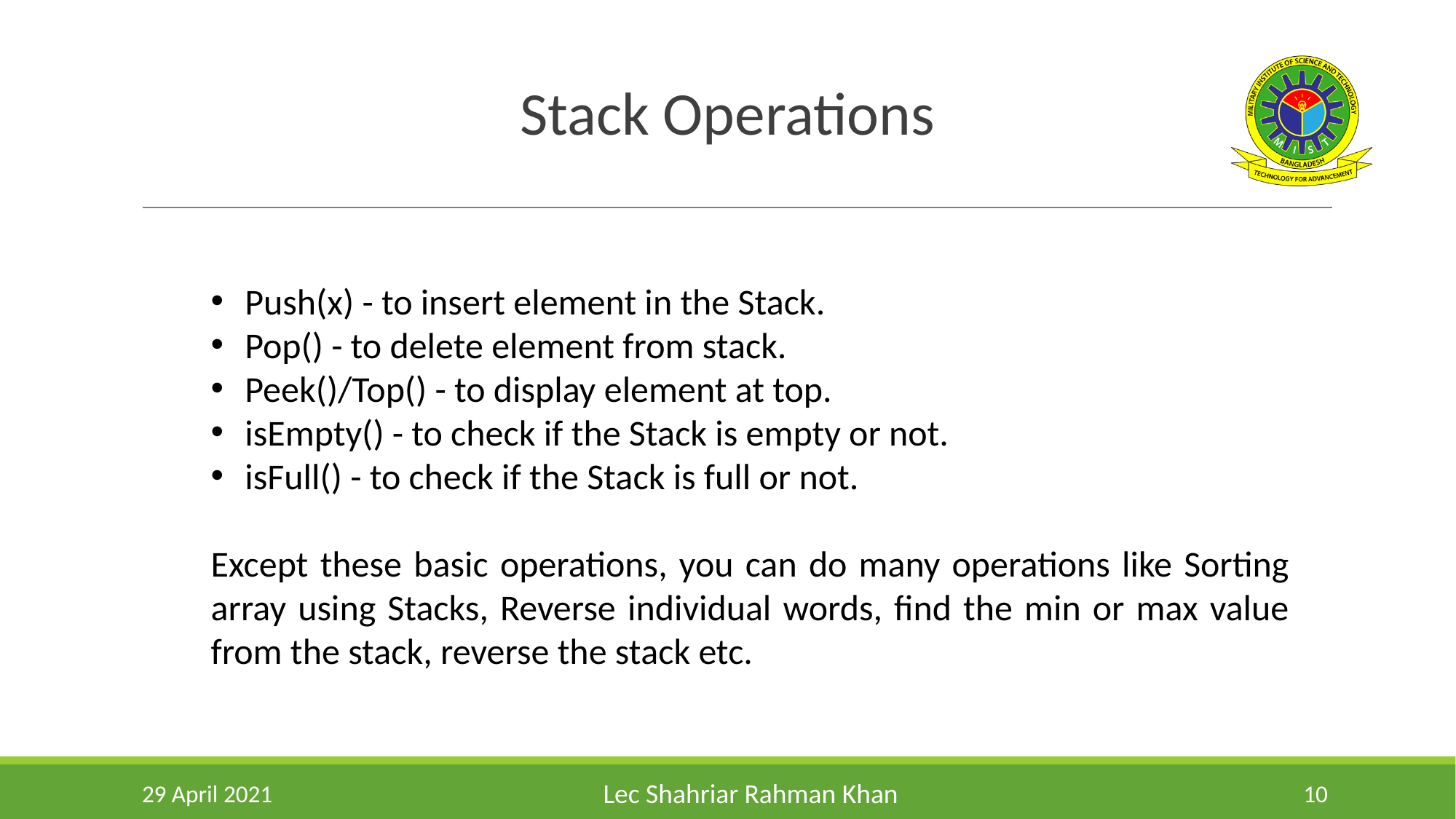

Stack Operations
Push(x) - to insert element in the Stack.
Pop() - to delete element from stack.
Peek()/Top() - to display element at top.
isEmpty() - to check if the Stack is empty or not.
isFull() - to check if the Stack is full or not.

Except these basic operations, you can do many operations like Sorting array using Stacks, Reverse individual words, find the min or max value from the stack, reverse the stack etc.
29 April 2021
10